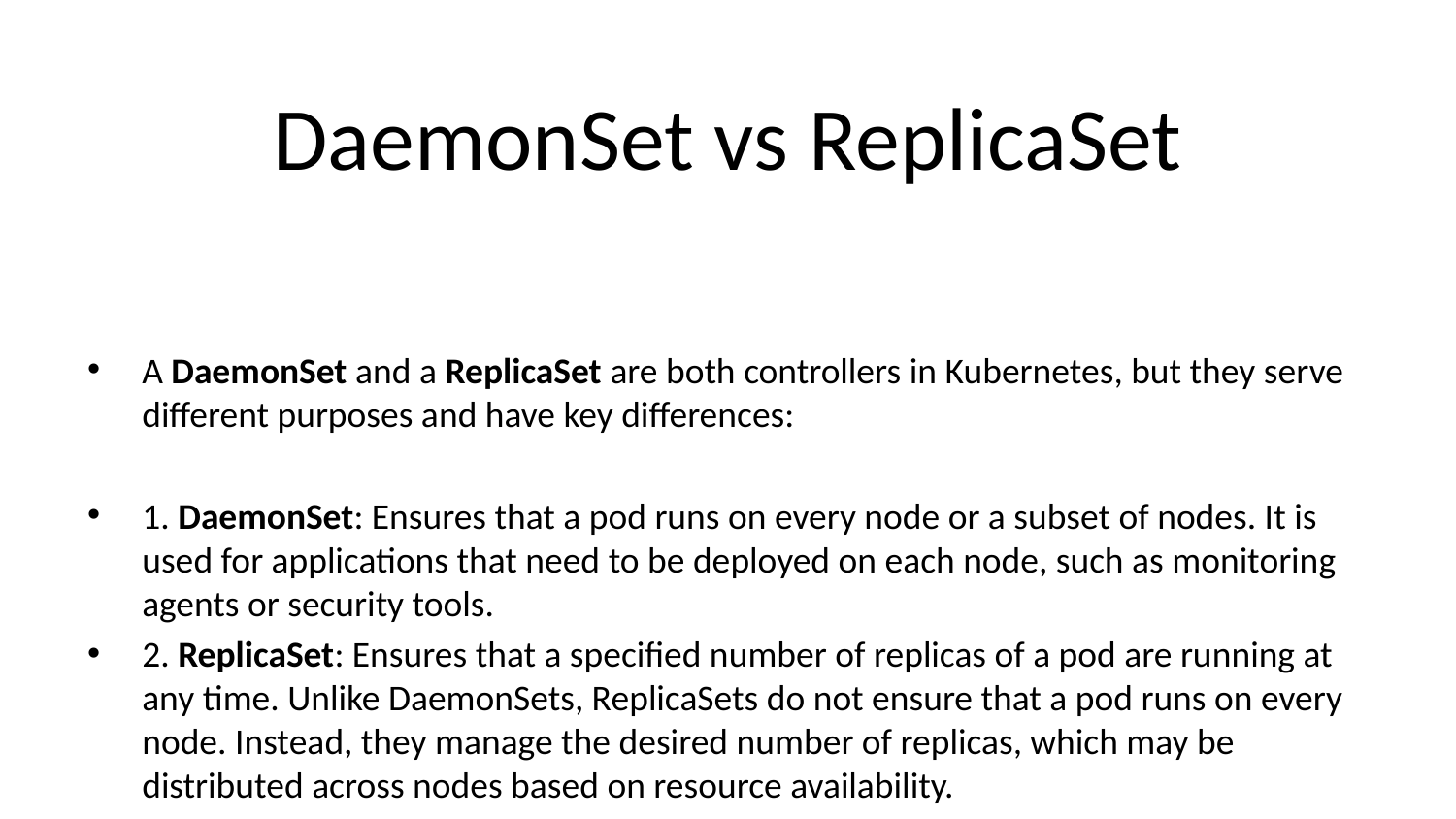

# DaemonSet vs ReplicaSet

A DaemonSet and a ReplicaSet are both controllers in Kubernetes, but they serve different purposes and have key differences:

1. DaemonSet: Ensures that a pod runs on every node or a subset of nodes. It is used for applications that need to be deployed on each node, such as monitoring agents or security tools.
2. ReplicaSet: Ensures that a specified number of replicas of a pod are running at any time. Unlike DaemonSets, ReplicaSets do not ensure that a pod runs on every node. Instead, they manage the desired number of replicas, which may be distributed across nodes based on resource availability.

While DaemonSets are useful for applications that need a consistent presence across all nodes (e.g., logging, monitoring), ReplicaSets are more suited for ensuring high availability of stateless applications, where replicas can be spread across different nodes based on demand and node capacity.